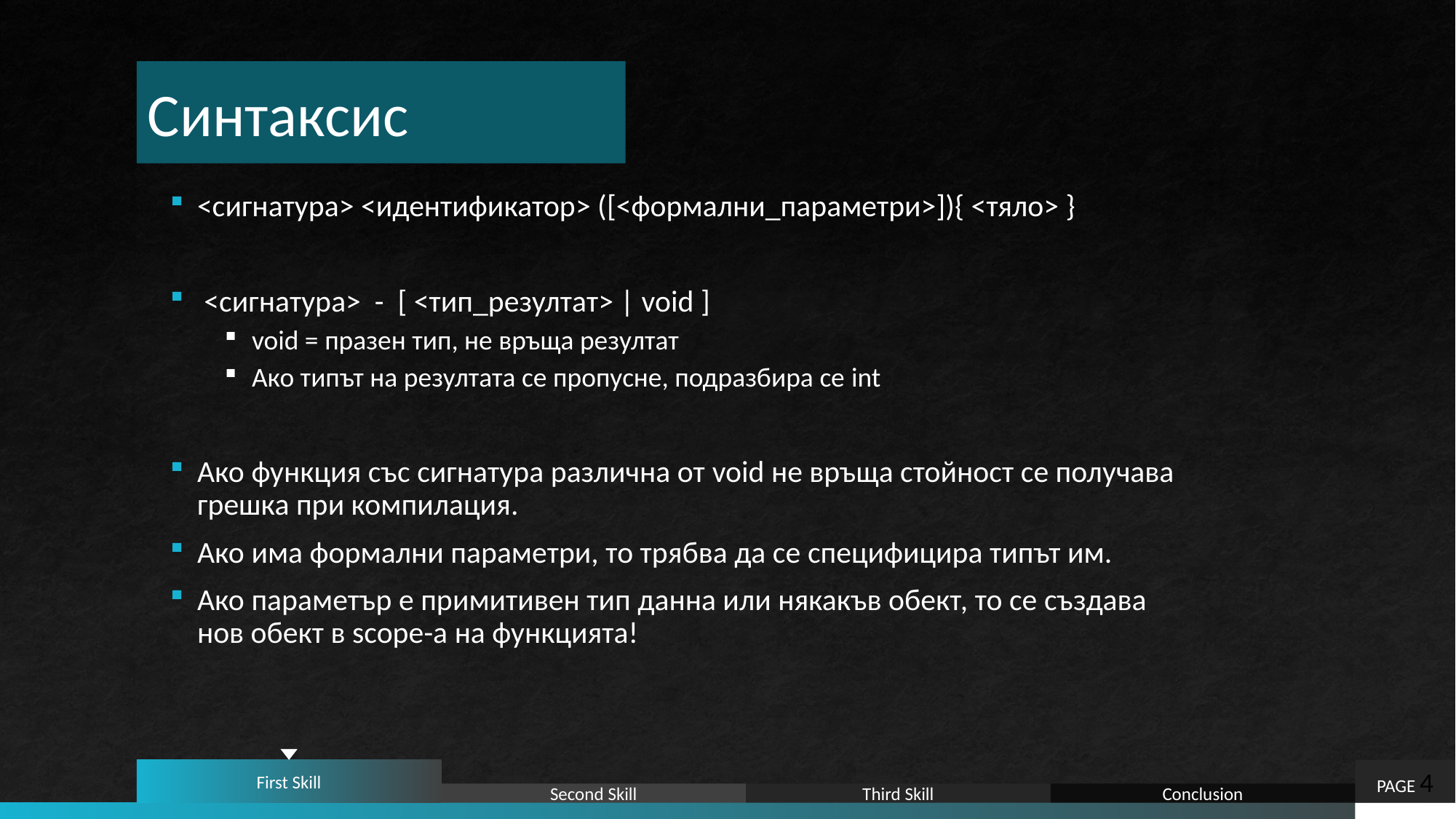

# Синтаксис
<сигнатура> <идентификатор> ([<формални_параметри>]){ <тяло> }

 <сигнатура>  -  [ <тип_резултат> | void ]
void = празен тип, не връща резултат
Ако типът на резултата се пропусне, подразбира се int

Ако функция със сигнатура различна от void не връща стойност се получава грешка при компилация.
Ако има формални параметри, то трябва да се специфицира типът им.
Ако параметър е примитивен тип данна или някакъв обект, то се създава нов обект в scope-а на функцията!

First Skill
PAGE 4
Second Skill
Third Skill
Conclusion